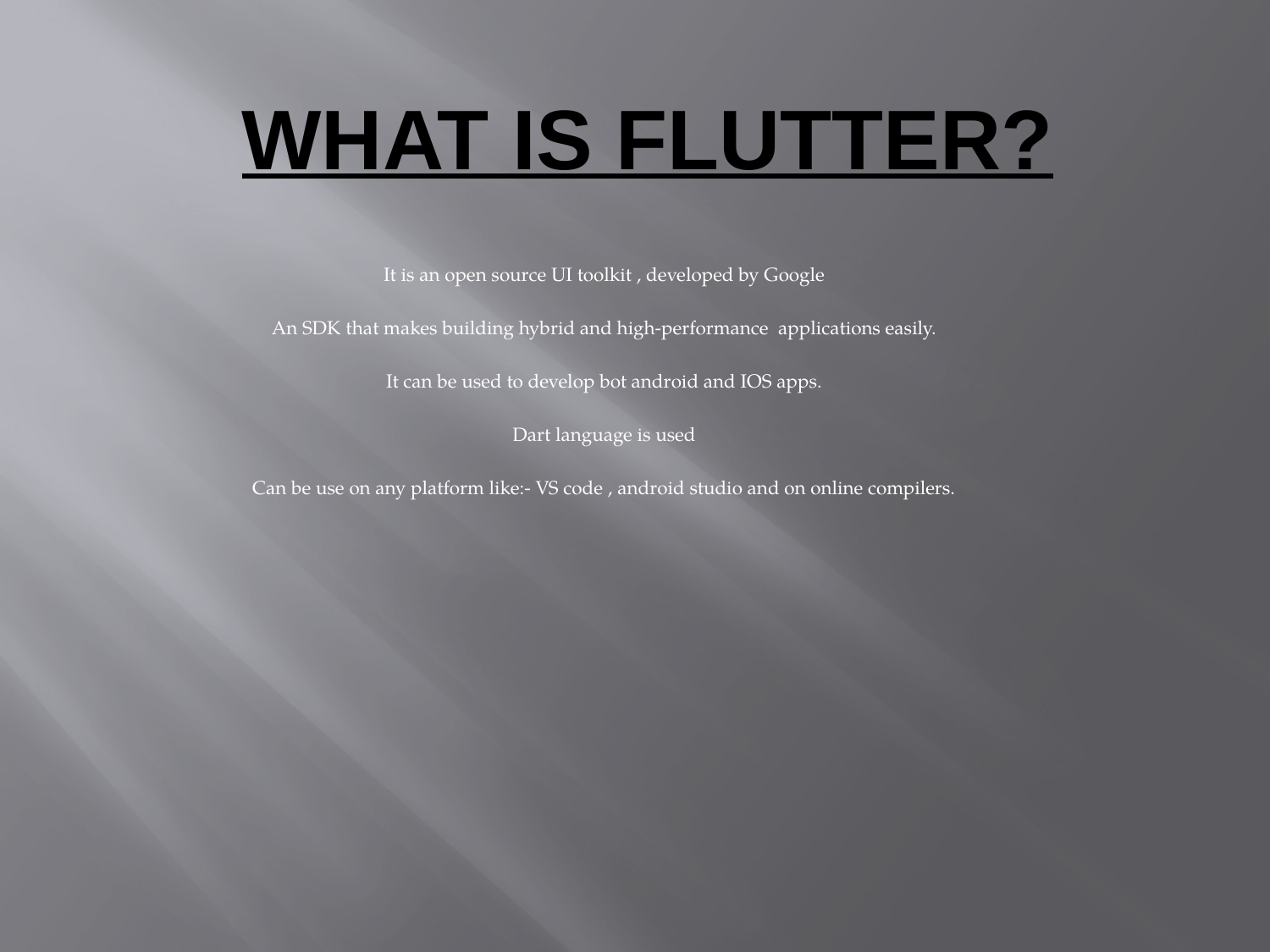

# What is flutter?
It is an open source UI toolkit , developed by Google

An SDK that makes building hybrid and high-performance  applications easily.

It can be used to develop bot android and IOS apps.

Dart language is used

Can be use on any platform like:- VS code , android studio and on online compilers.